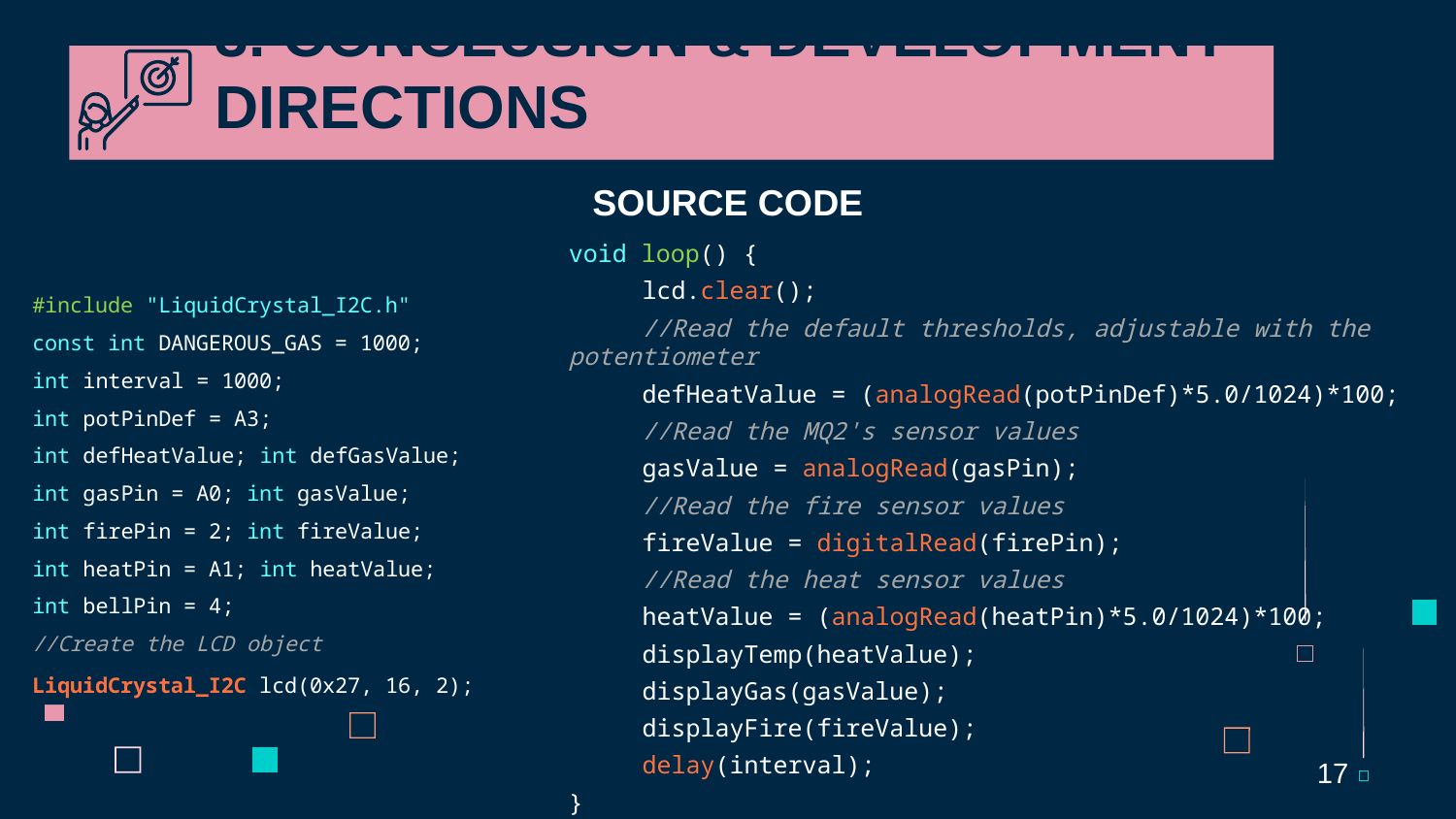

# 3. CONCLUSION & DEVELOPMENT DIRECTIONS
SOURCE CODE
void loop() {
	lcd.clear();
	//Read the default thresholds, adjustable with the potentiometer
	defHeatValue = (analogRead(potPinDef)*5.0/1024)*100;
  	//Read the MQ2's sensor values
	gasValue = analogRead(gasPin);
	//Read the fire sensor values
	fireValue = digitalRead(firePin);
	//Read the heat sensor values
	heatValue = (analogRead(heatPin)*5.0/1024)*100;
	displayTemp(heatValue);
	displayGas(gasValue);
	displayFire(fireValue);
	delay(interval);
}
#include "LiquidCrystal_I2C.h"
const int DANGEROUS_GAS = 1000;
int interval = 1000;
int potPinDef = A3;
int defHeatValue; int defGasValue;
int gasPin = A0; int gasValue;
int firePin = 2; int fireValue;
int heatPin = A1; int heatValue;
int bellPin = 4;
//Create the LCD object
LiquidCrystal_I2C lcd(0x27, 16, 2);